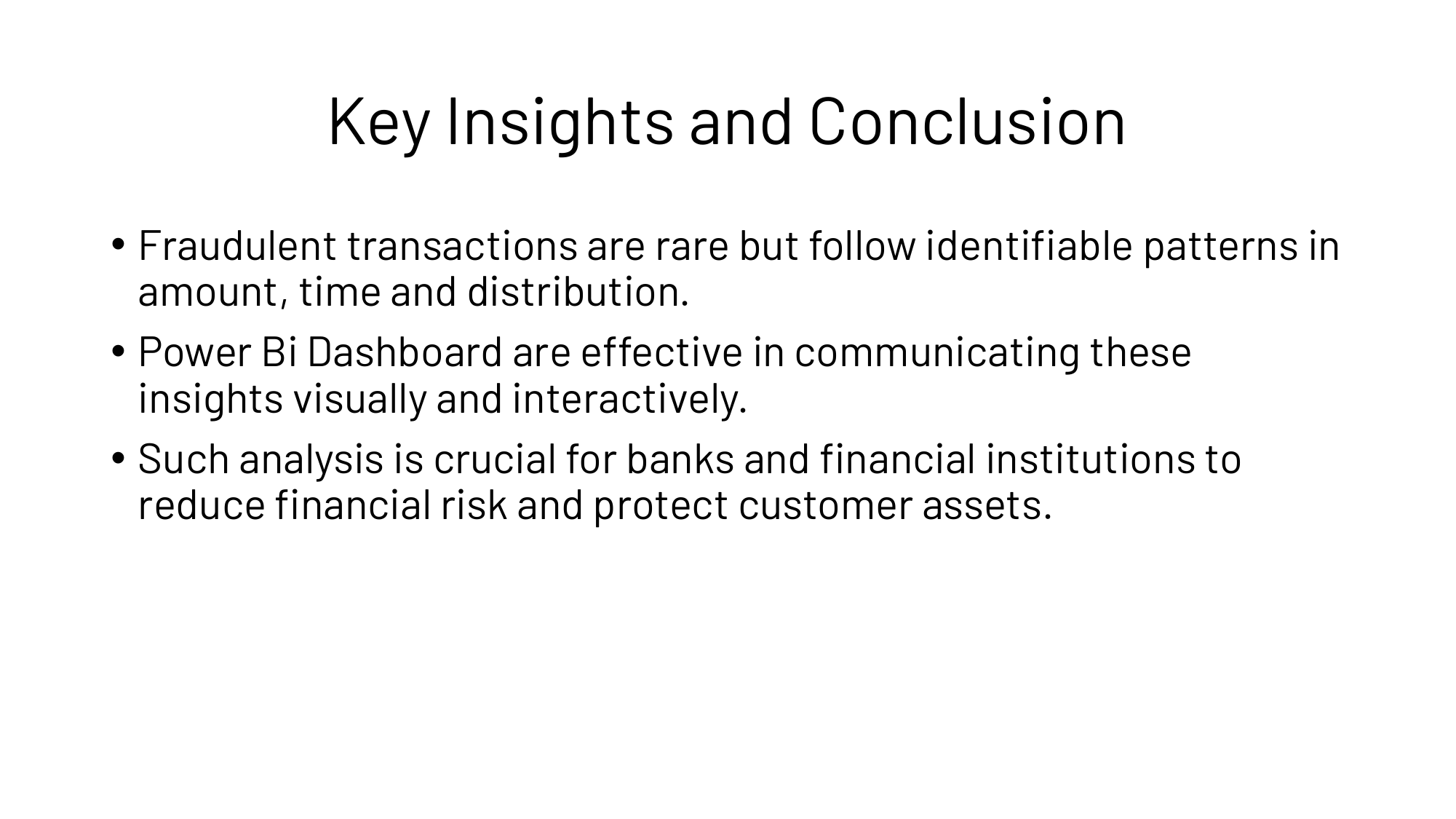

# Key Insights and Conclusion
Fraudulent transactions are rare but follow identifiable patterns in amount, time and distribution.
Power Bi Dashboard are effective in communicating these insights visually and interactively.
Such analysis is crucial for banks and financial institutions to reduce financial risk and protect customer assets.